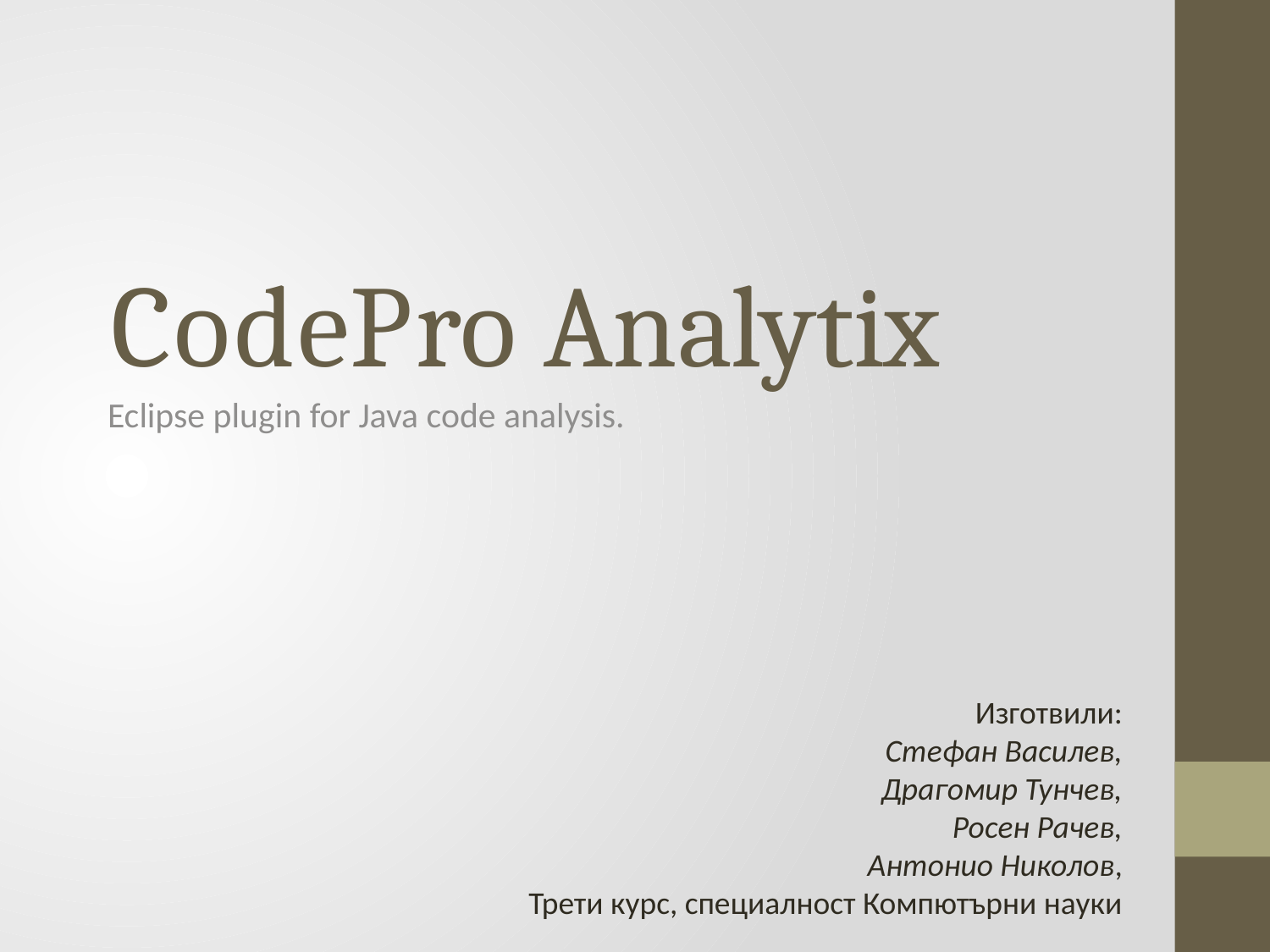

# CodePro Analytix
Eclipse plugin for Java code analysis.
Изготвили:
Стефан Василев,
Драгомир Тунчев,
Росен Рачев,
Антонио Николов,
Трети курс, специалност Компютърни науки